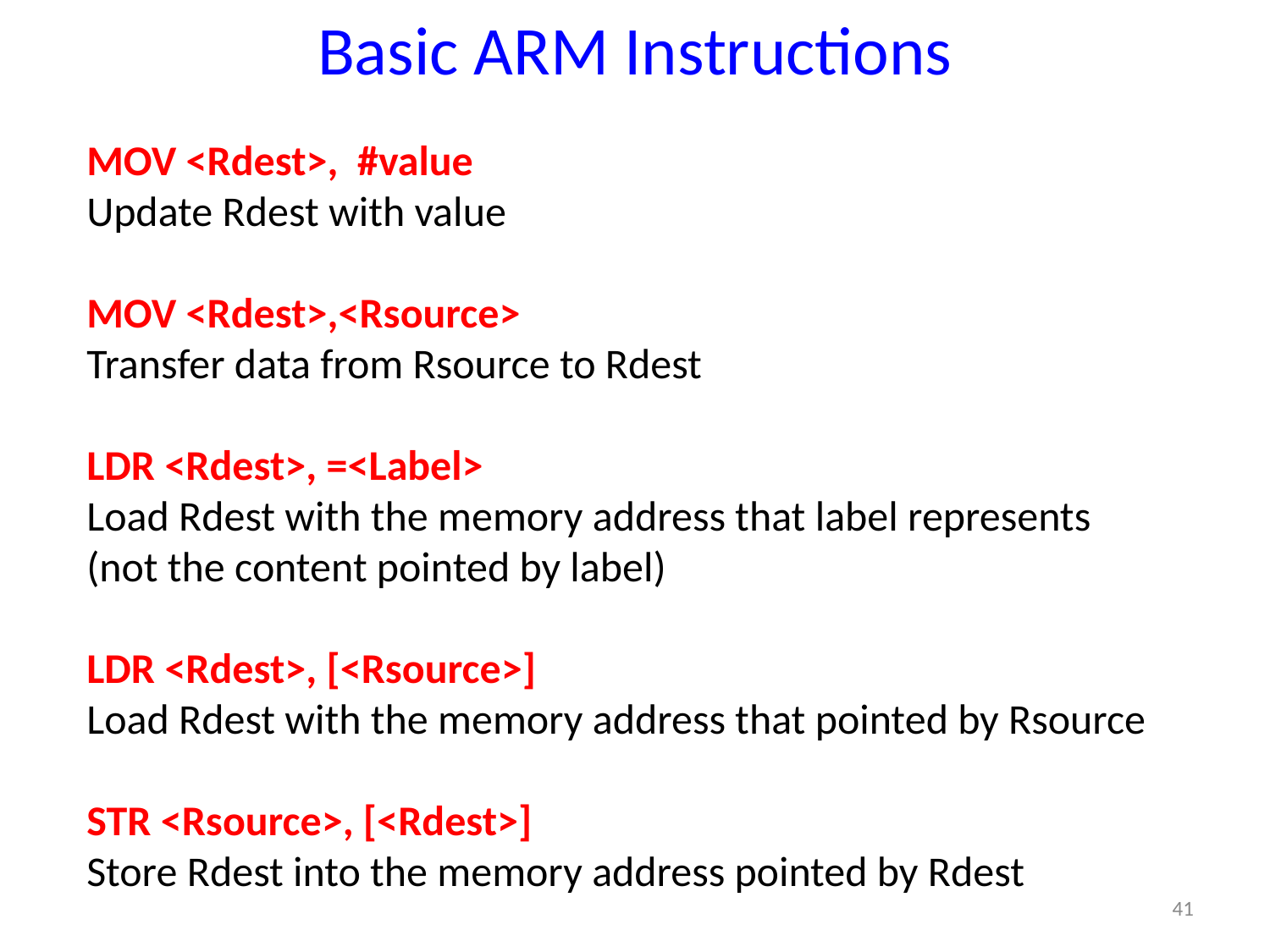

# Basic ARM Instructions
MOV <Rdest>,  #value
Update Rdest with value

MOV <Rdest>,<Rsource>
Transfer data from Rsource to Rdest

LDR <Rdest>, =<Label>
Load Rdest with the memory address that label represents (not the content pointed by label)

LDR <Rdest>, [<Rsource>]
Load Rdest with the memory address that pointed by Rsource

STR <Rsource>, [<Rdest>]
Store Rdest into the memory address pointed by Rdest

41